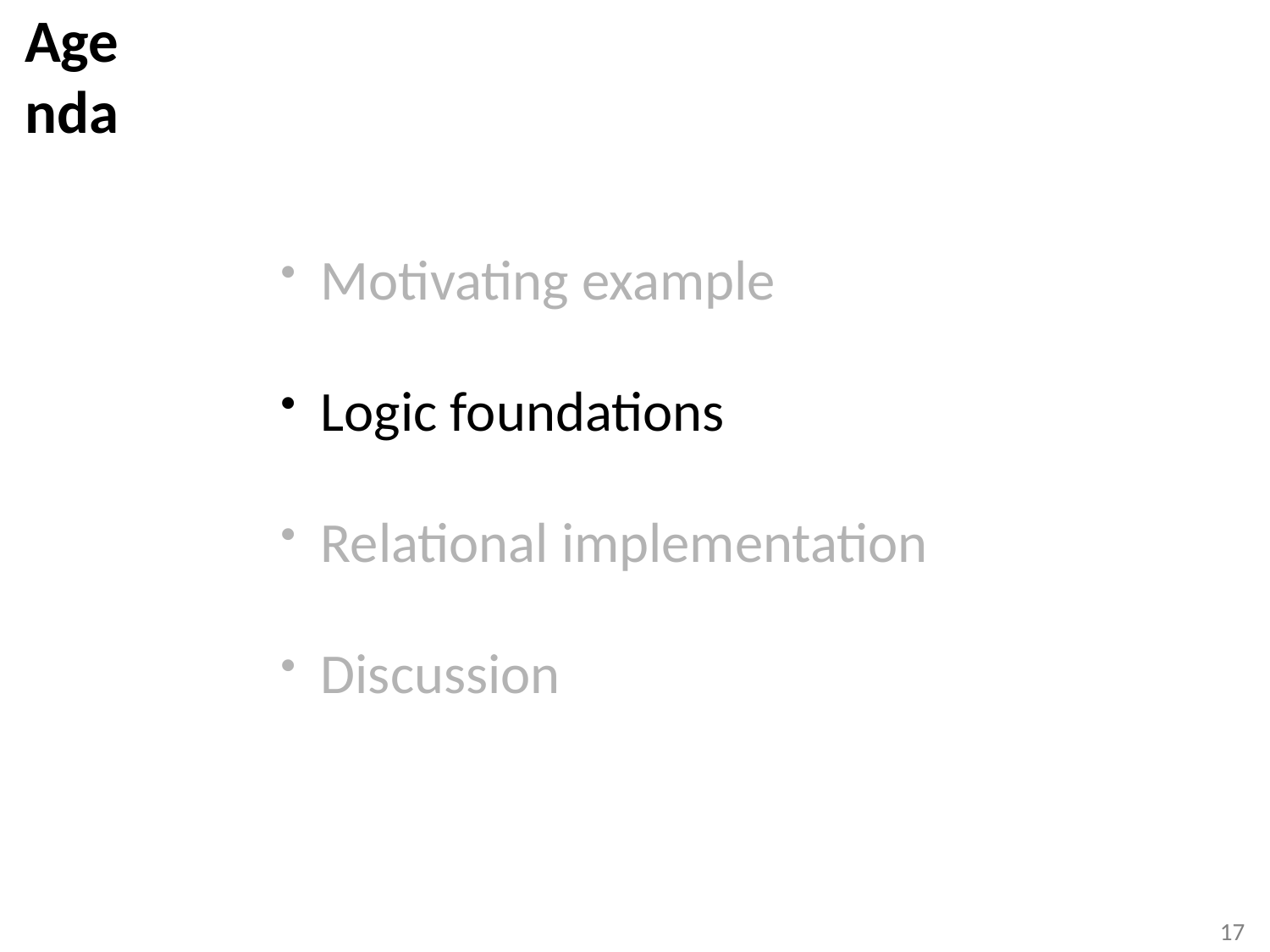

# Agenda

Motivating example
Logic foundations
Relational implementation
Discussion

17